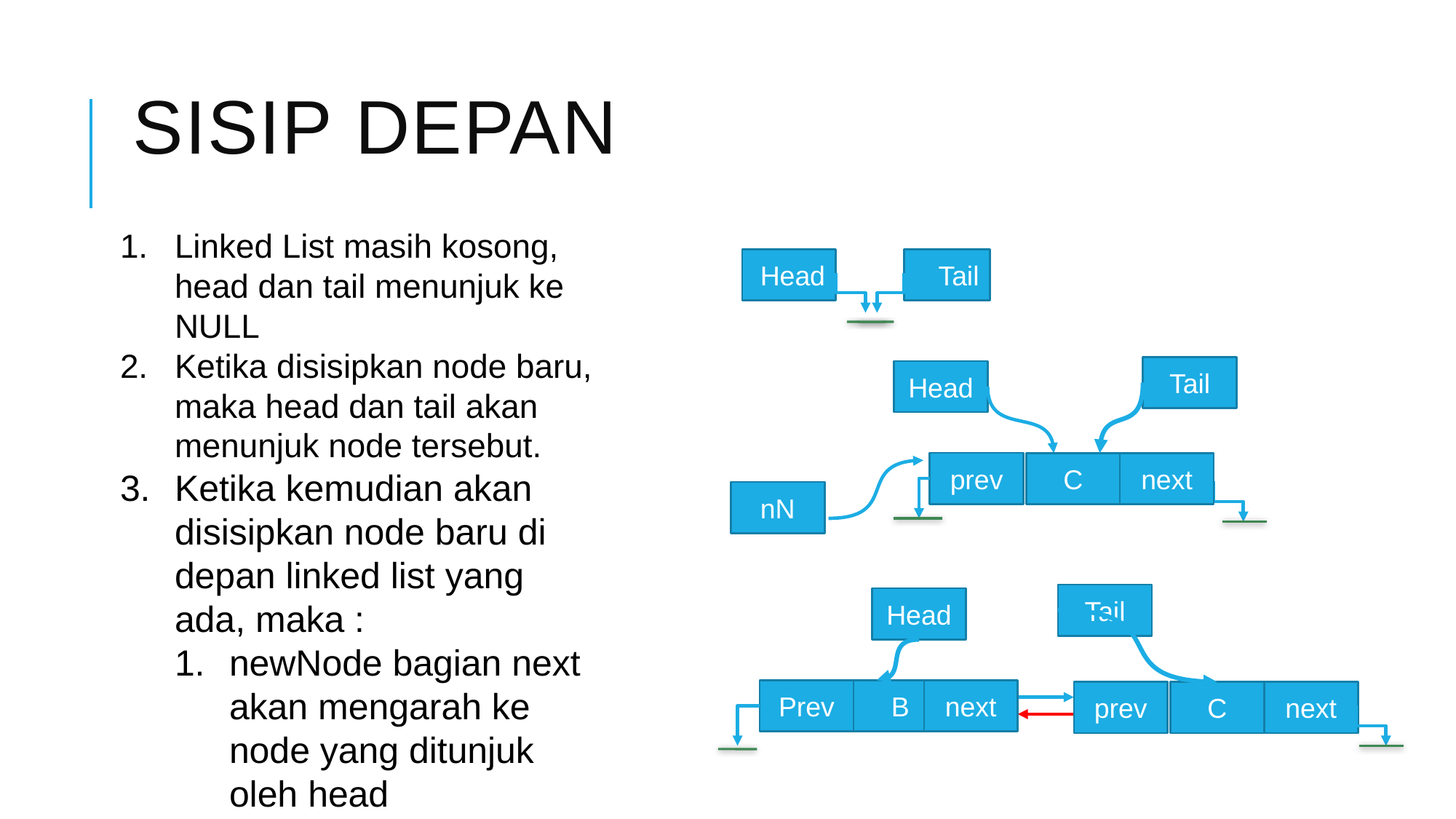

# Sisip depan
Linked List masih kosong, head dan tail menunjuk ke NULL
Ketika disisipkan node baru, maka head dan tail akan menunjuk node tersebut.
Ketika kemudian akan disisipkan node baru di depan linked list yang ada, maka :
newNode bagian next akan mengarah ke node yang ditunjuk oleh head
Head bagian previous mengarah ke newNode
Head pindah ke newNode
Head
Tail
Tail
Head
C
next
nN
prev
Tail
Head
B
Prev
next
C
next
prev